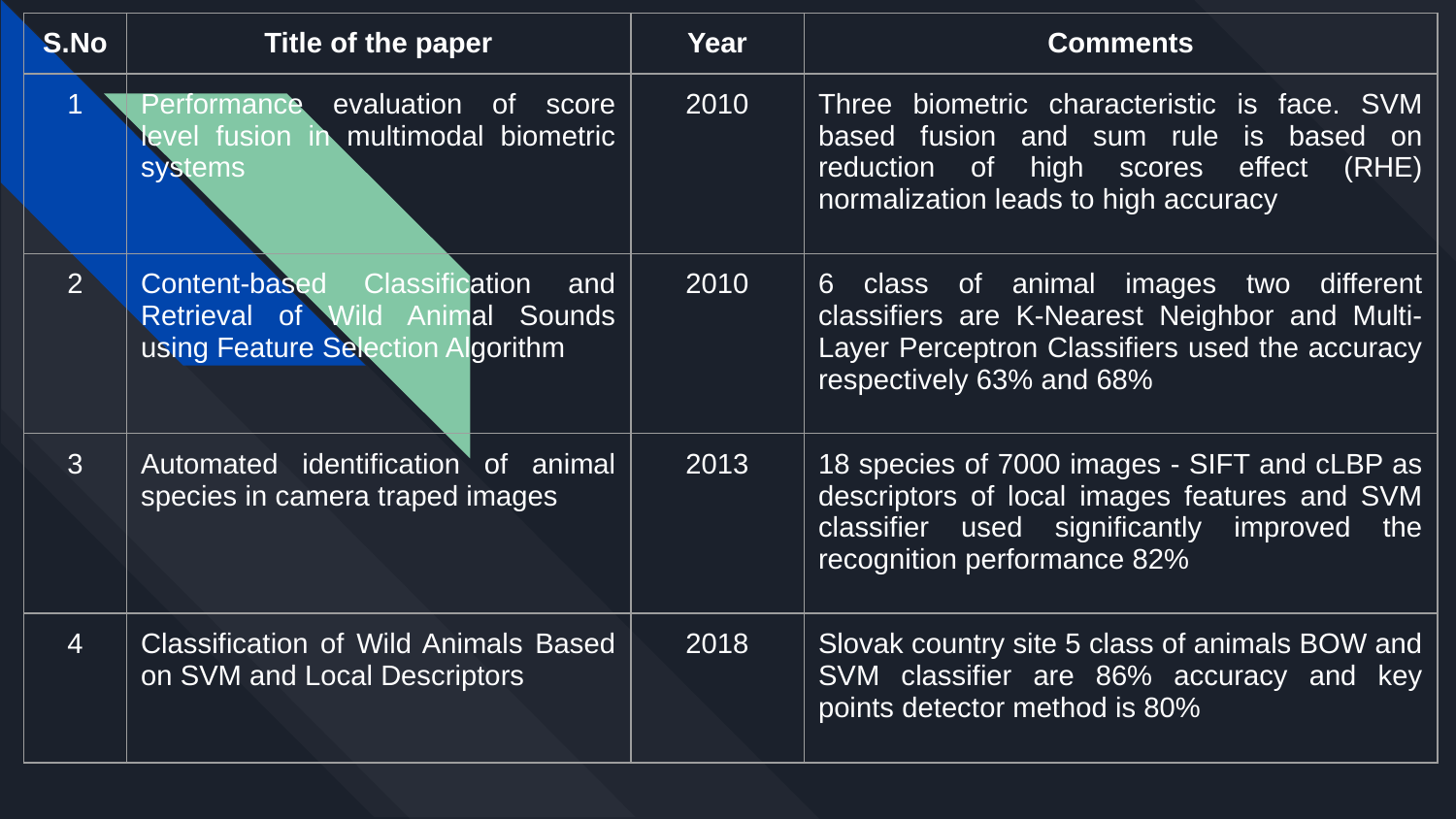

| S.No | Title of the paper | Year | Comments |
| --- | --- | --- | --- |
| 1 | Performance evaluation of score level fusion in multimodal biometric systems | 2010 | Three biometric characteristic is face. SVM based fusion and sum rule is based on reduction of high scores effect (RHE) normalization leads to high accuracy |
| 2 | Content-based Classification and Retrieval of Wild Animal Sounds using Feature Selection Algorithm | 2010 | 6 class of animal images two different classifiers are K-Nearest Neighbor and Multi-Layer Perceptron Classifiers used the accuracy respectively 63% and 68% |
| 3 | Automated identification of animal species in camera traped images | 2013 | 18 species of 7000 images - SIFT and cLBP as descriptors of local images features and SVM classifier used significantly improved the recognition performance 82% |
| 4 | Classification of Wild Animals Based on SVM and Local Descriptors | 2018 | Slovak country site 5 class of animals BOW and SVM classifier are 86% accuracy and key points detector method is 80% |